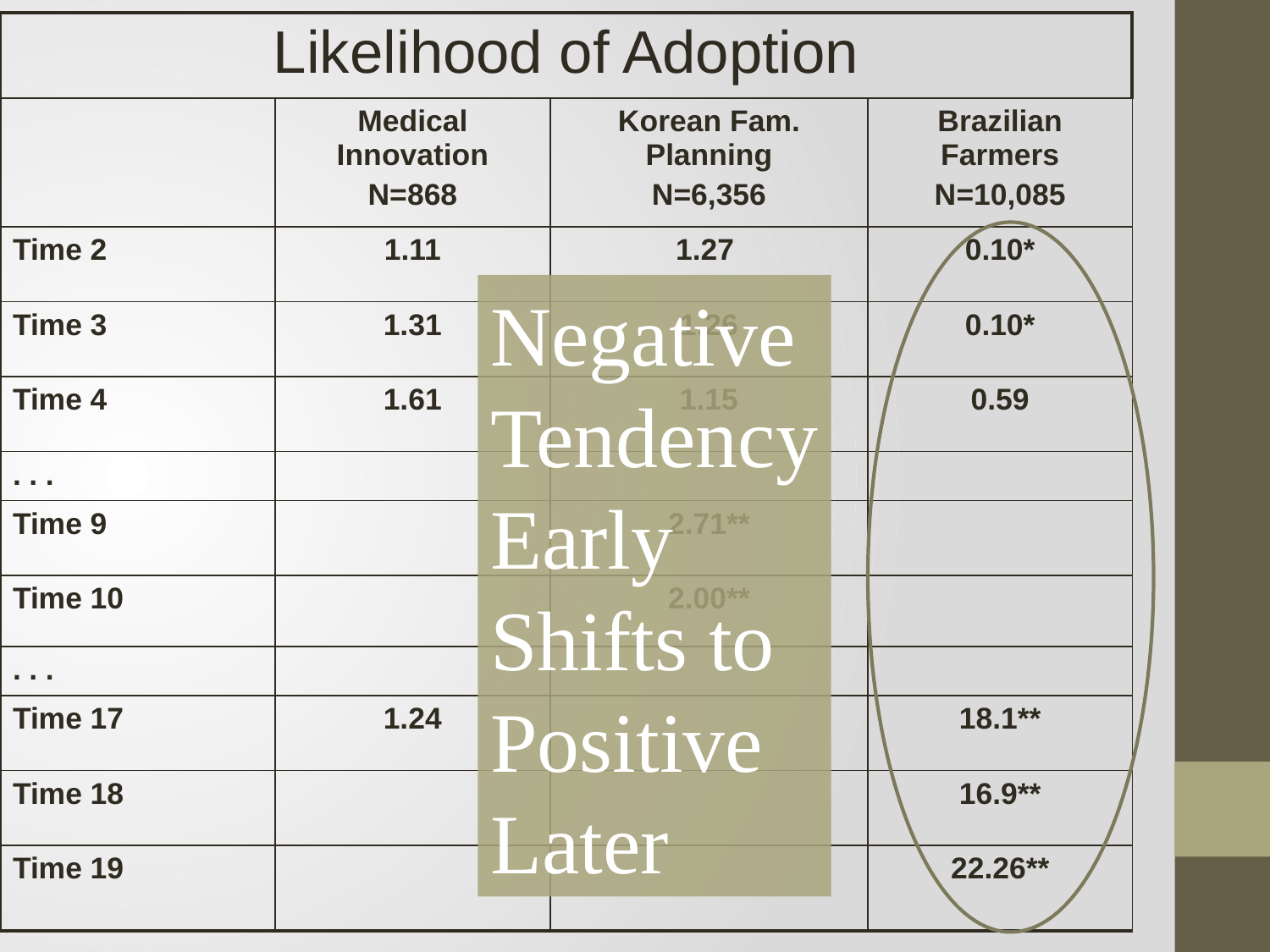

| Likelihood of Adoption |  |  |  |
| --- | --- | --- | --- |
|  | Medical Innovation N=868 | Korean Fam. Planning N=6,356 | Brazilian Farmers N=10,085 |
| Time 2 | 1.11 | 1.27 | 0.10\* |
| Time 3 | 1.31 | 1.26 | 0.10\* |
| Time 4 | 1.61 | 1.15 | 0.59 |
| . . . |  |  |  |
| Time 9 |  | 2.71\*\* |  |
| Time 10 |  | 2.00\*\* |  |
| . . . |  |  |  |
| Time 17 | 1.24 |  | 18.1\*\* |
| Time 18 |  |  | 16.9\*\* |
| Time 19 |  |  | 22.26\*\* |

Negative
Tendency
Early
Shifts to
Positive
Later